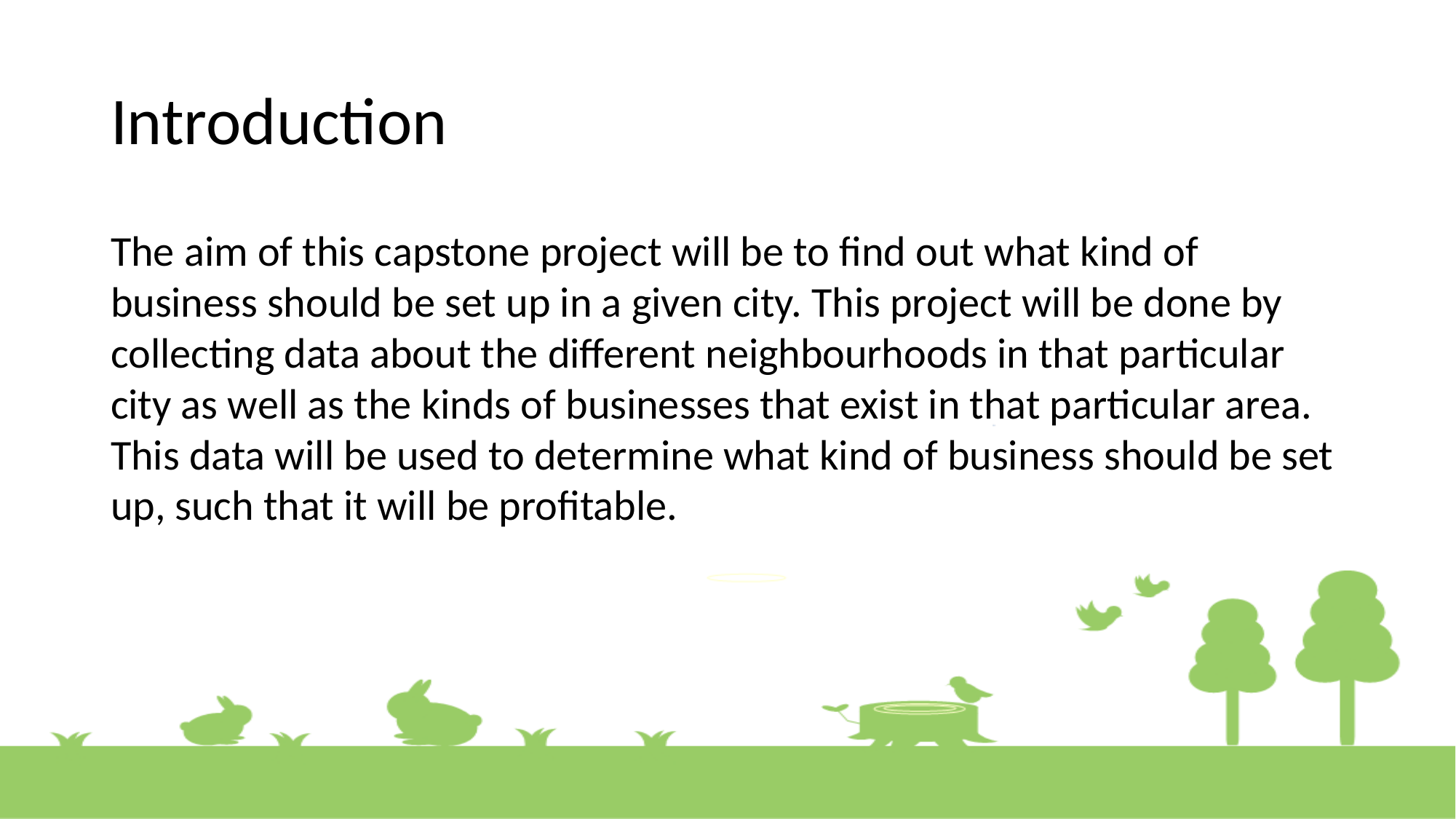

Introduction
The aim of this capstone project will be to find out what kind of business should be set up in a given city. This project will be done by collecting data about the different neighbourhoods in that particular city as well as the kinds of businesses that exist in that particular area.
This data will be used to determine what kind of business should be set up, such that it will be profitable.